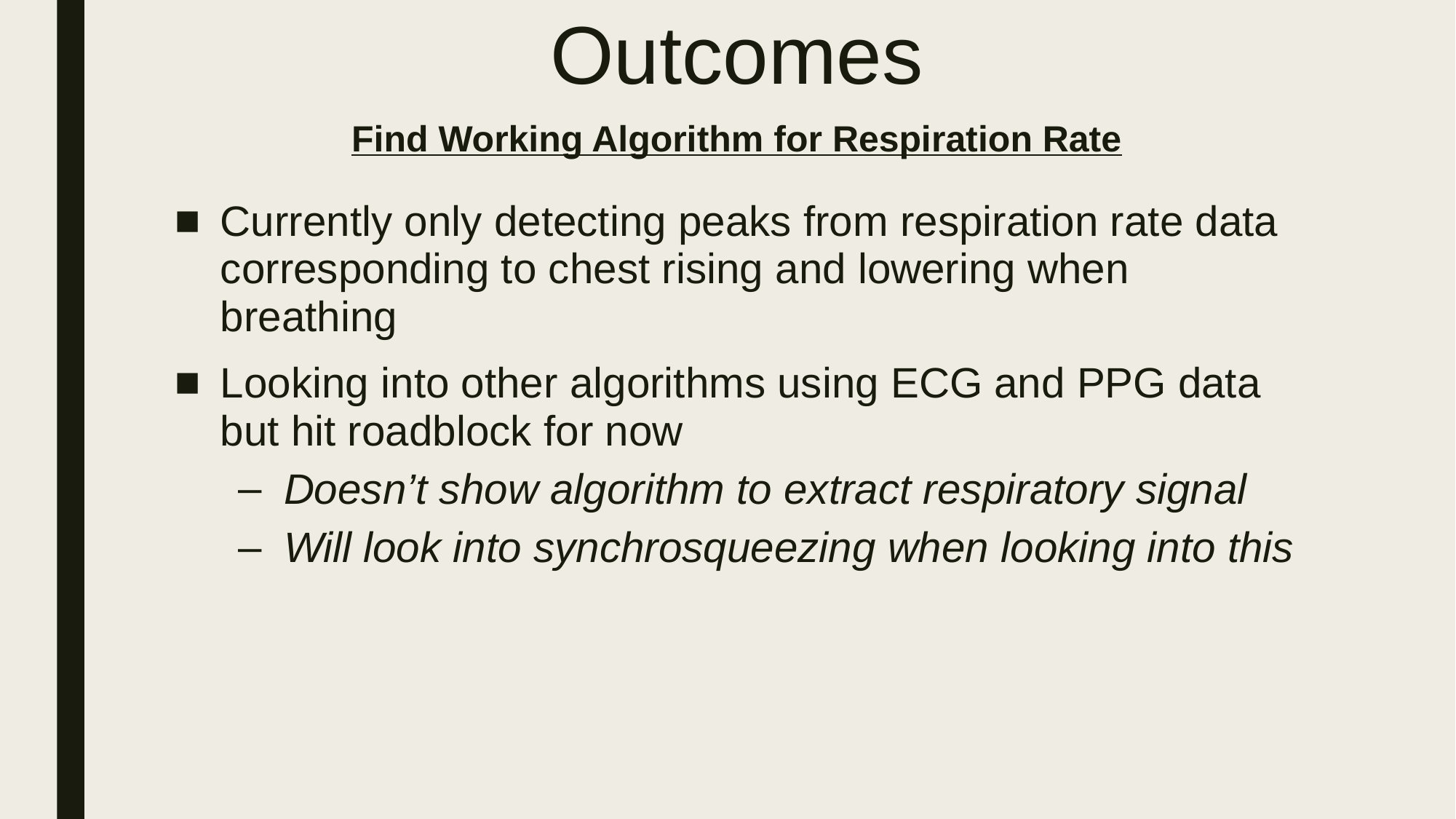

# Outcomes Find Working Algorithm for Respiration Rate
Currently only detecting peaks from respiration rate data corresponding to chest rising and lowering when breathing
Looking into other algorithms using ECG and PPG data but hit roadblock for now
Doesn’t show algorithm to extract respiratory signal
Will look into synchrosqueezing when looking into this